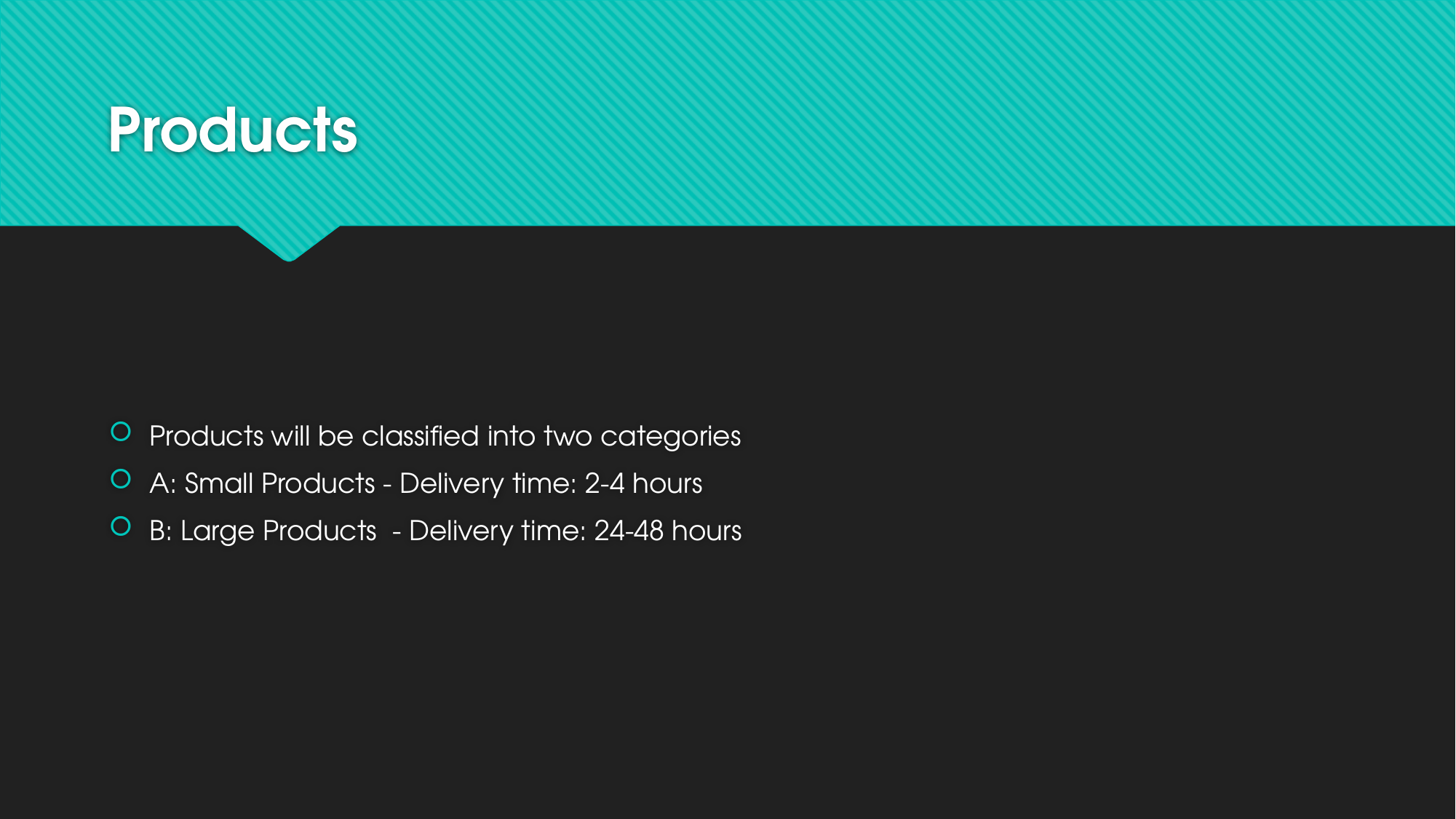

# Products
Products will be classified into two categories
A: Small Products - Delivery time: 2-4 hours
B: Large Products  - Delivery time: 24-48 hours